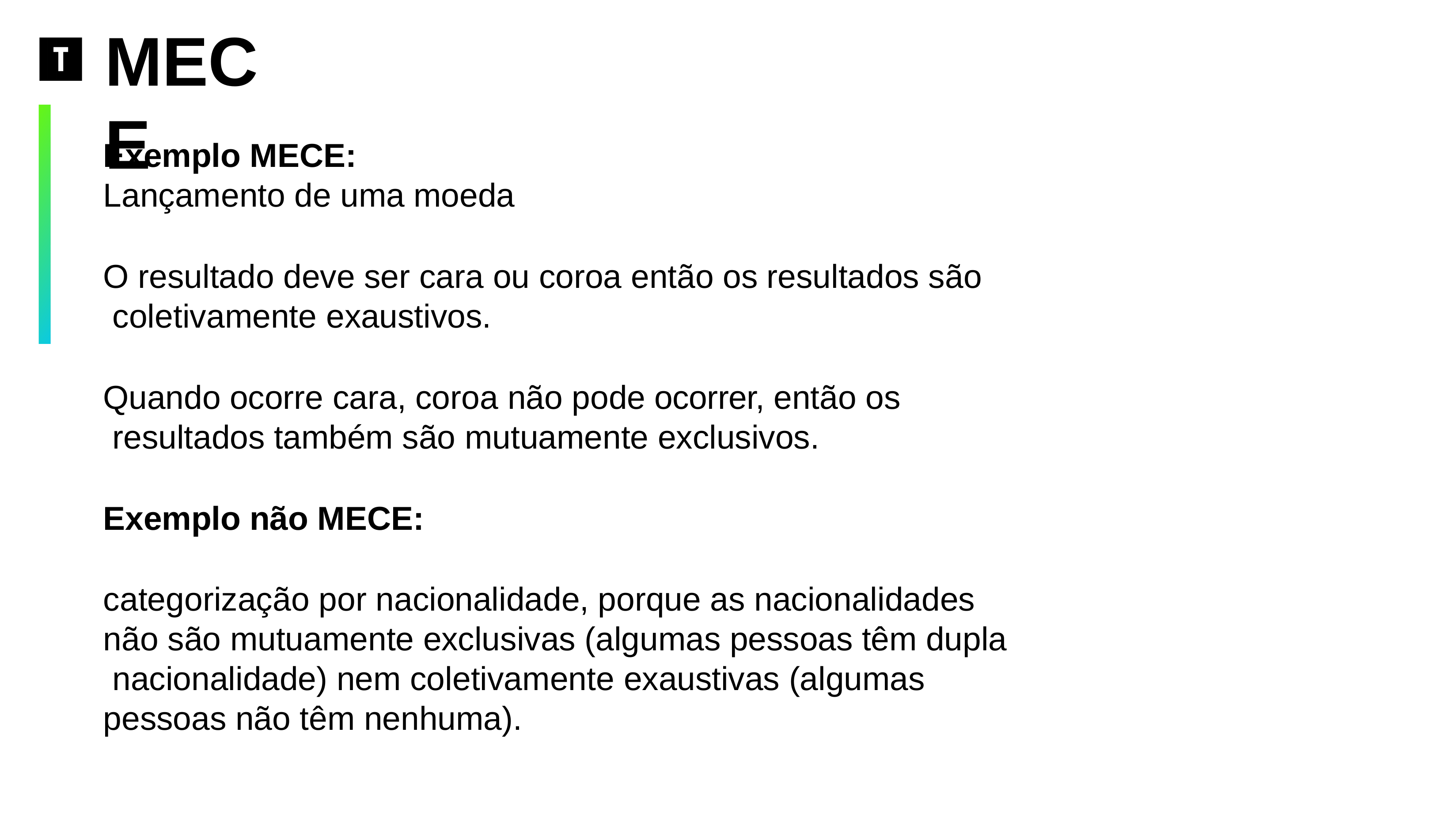

# MECE

Exemplo MECE:
Lançamento de uma moeda

O resultado deve ser cara ou coroa então os resultados são  coletivamente exaustivos.

Quando ocorre cara, coroa não pode ocorrer, então os  resultados também são mutuamente exclusivos.

Exemplo não MECE:

categorização por nacionalidade, porque as nacionalidades  não são mutuamente exclusivas (algumas pessoas têm dupla  nacionalidade) nem coletivamente exaustivas (algumas  pessoas não têm nenhuma).